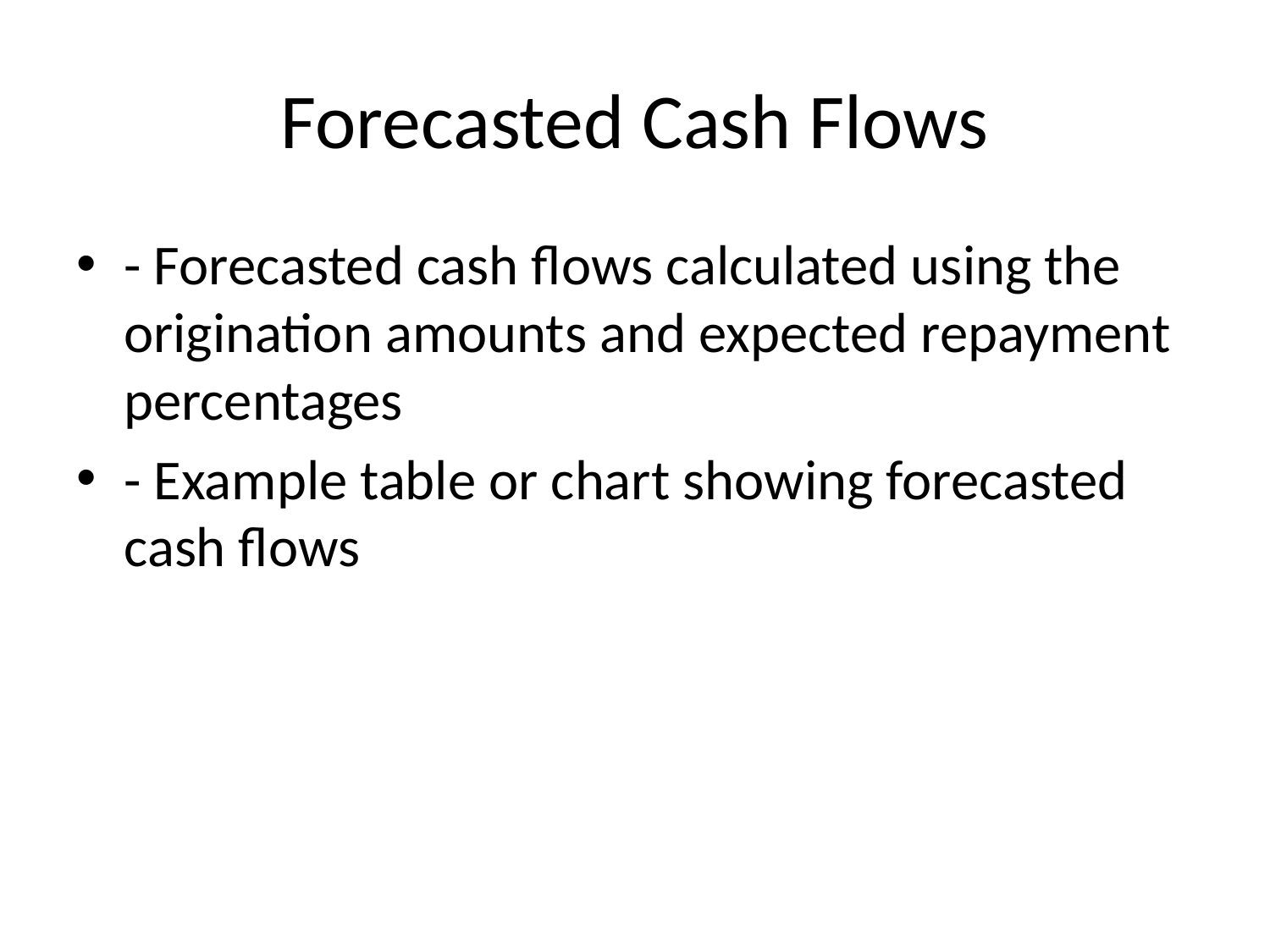

# Forecasted Cash Flows
- Forecasted cash flows calculated using the origination amounts and expected repayment percentages
- Example table or chart showing forecasted cash flows